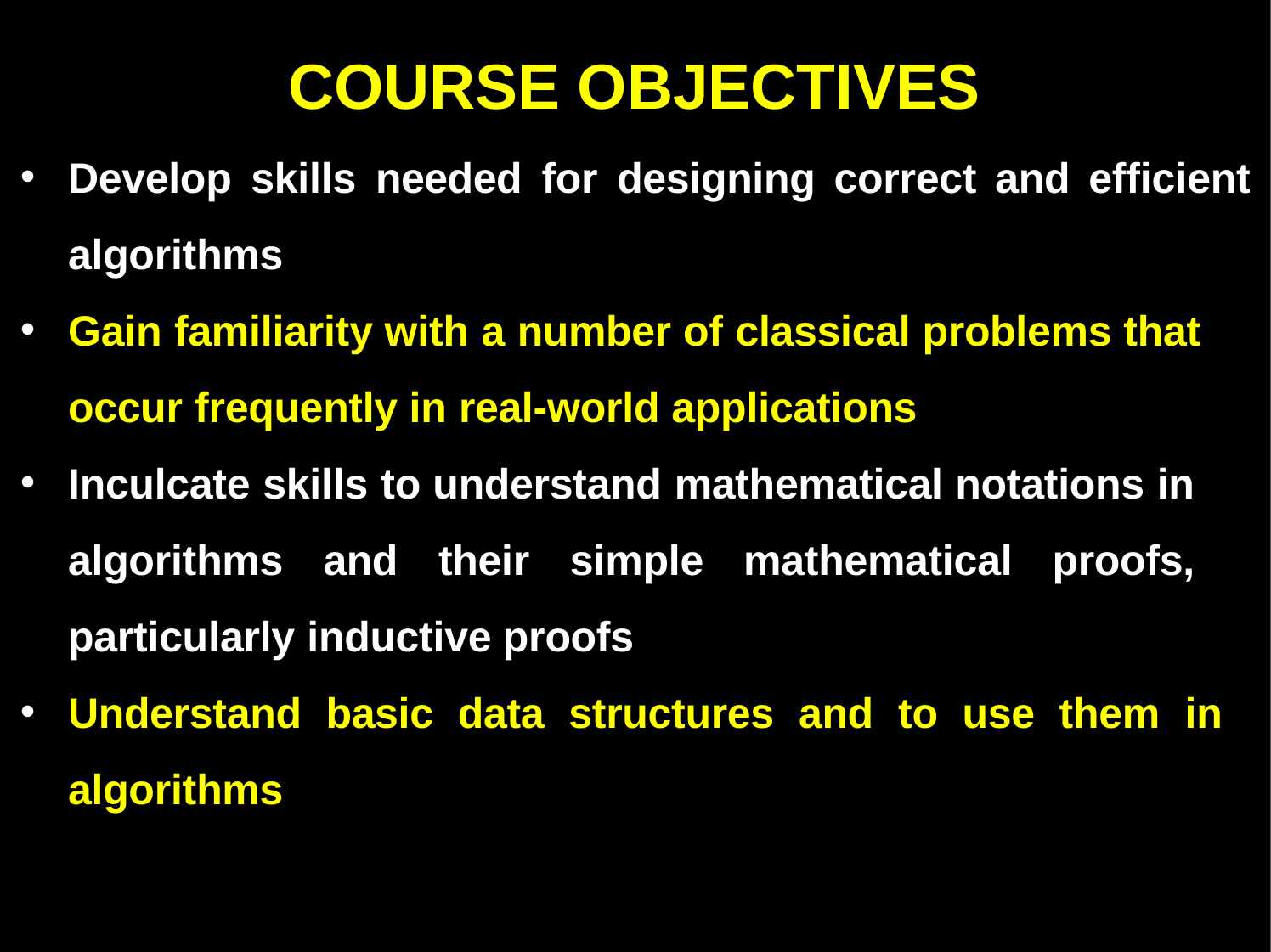

Course Objectives
Develop skills needed for designing correct and efficient algorithms
Gain familiarity with a number of classical problems that occur frequently in real-world applications
Inculcate skills to understand mathematical notations in algorithms and their simple mathematical proofs, particularly inductive proofs
Understand basic data structures and to use them in algorithms